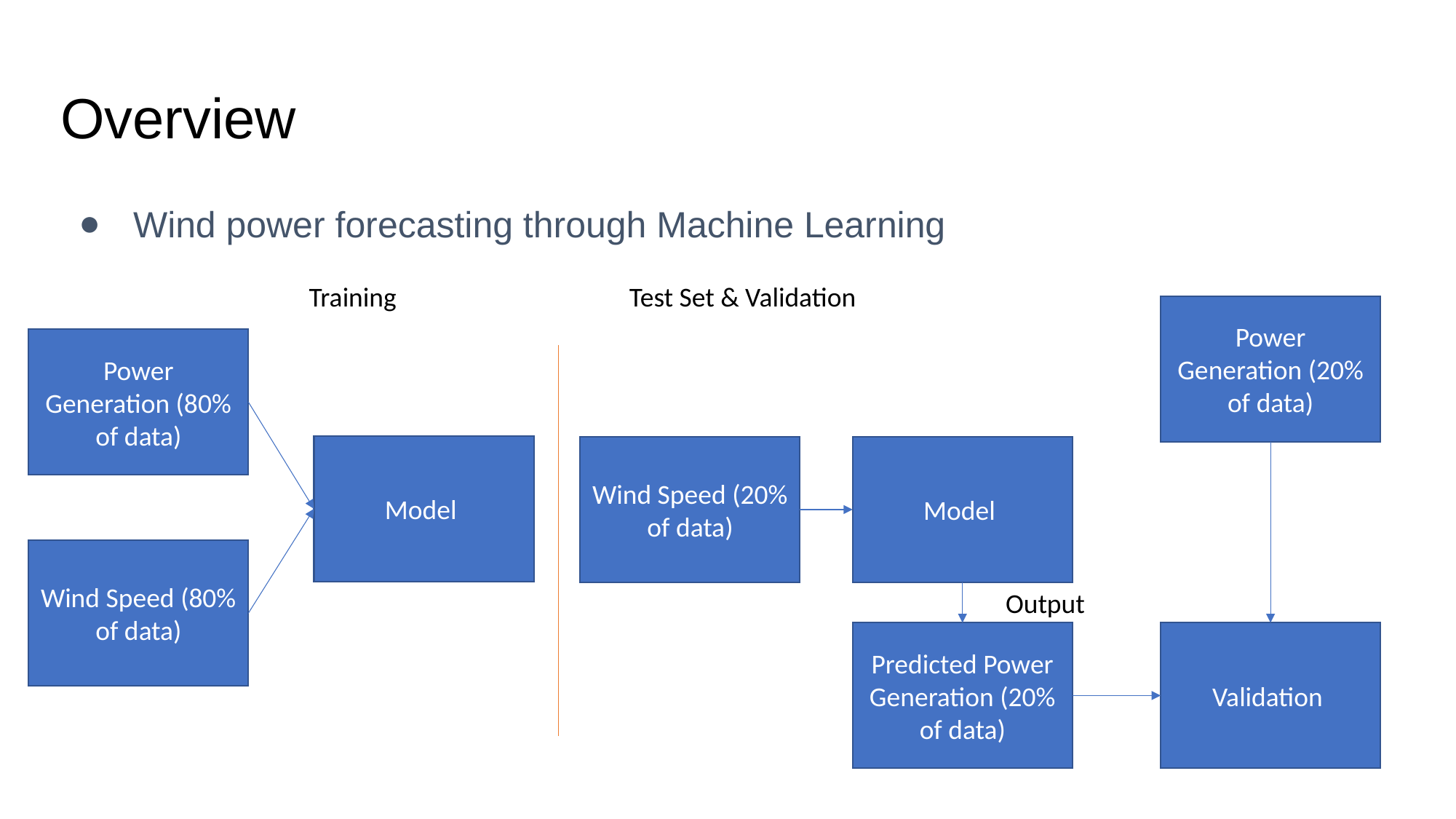

# Overview
Wind power forecasting through Machine Learning
Test Set & Validation
Training
Power Generation (20% of data)
Power Generation (80% of data)
Model
Wind Speed (20% of data)
Model
Wind Speed (80% of data)
Output
Predicted Power Generation (20% of data)
Validation